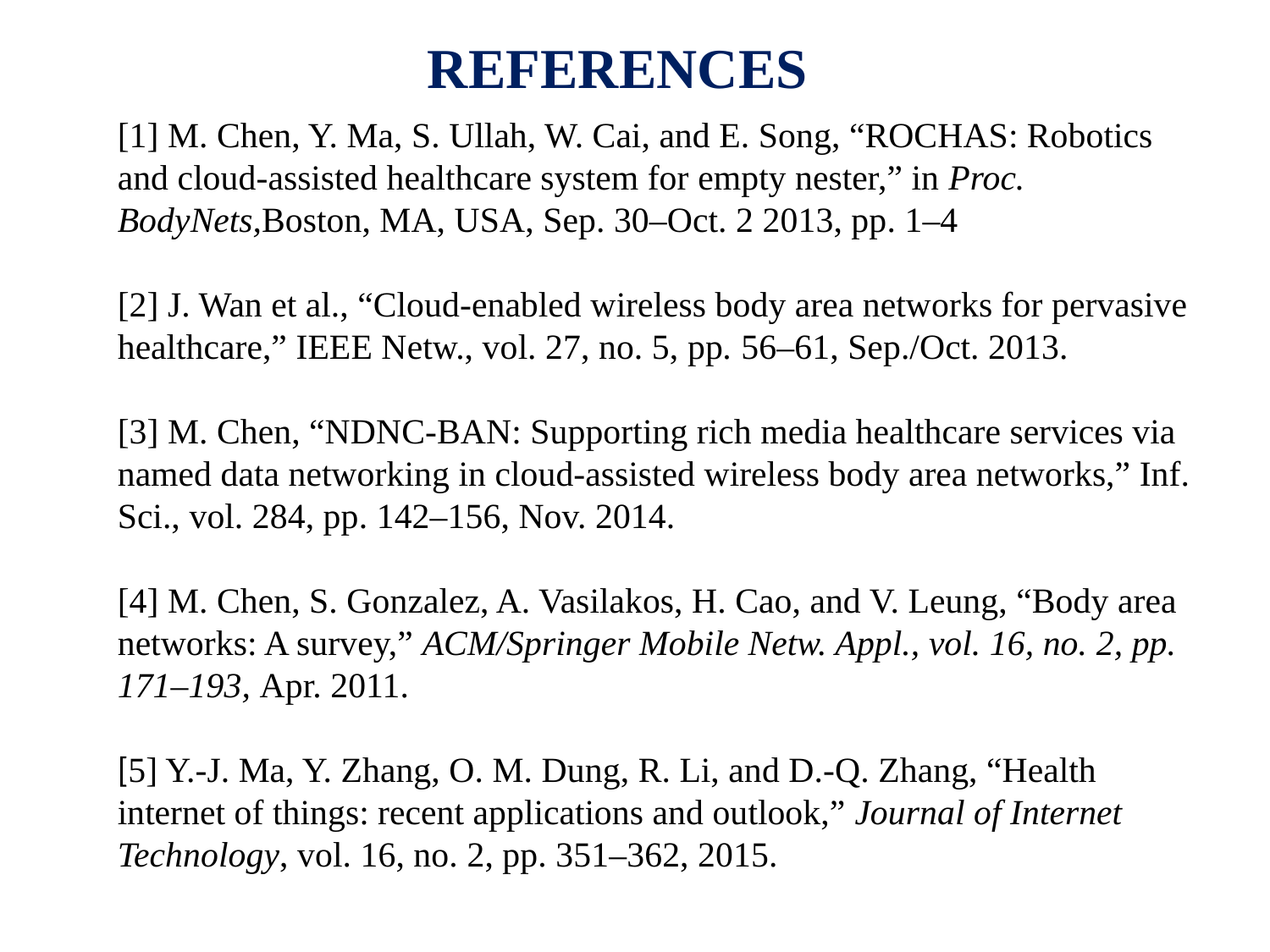

REFERENCES
[1] M. Chen, Y. Ma, S. Ullah, W. Cai, and E. Song, “ROCHAS: Robotics and cloud-assisted healthcare system for empty nester,” in Proc. BodyNets,Boston, MA, USA, Sep. 30–Oct. 2 2013, pp. 1–4

[2] J. Wan et al., “Cloud-enabled wireless body area networks for pervasive healthcare,” IEEE Netw., vol. 27, no. 5, pp. 56–61, Sep./Oct. 2013.

[3] M. Chen, “NDNC-BAN: Supporting rich media healthcare services via named data networking in cloud-assisted wireless body area networks,” Inf. Sci., vol. 284, pp. 142–156, Nov. 2014.

[4] M. Chen, S. Gonzalez, A. Vasilakos, H. Cao, and V. Leung, “Body area networks: A survey,” ACM/Springer Mobile Netw. Appl., vol. 16, no. 2, pp. 171–193, Apr. 2011.

[5] Y.-J. Ma, Y. Zhang, O. M. Dung, R. Li, and D.-Q. Zhang, “Health internet of things: recent applications and outlook,” Journal of Internet Technology, vol. 16, no. 2, pp. 351–362, 2015.